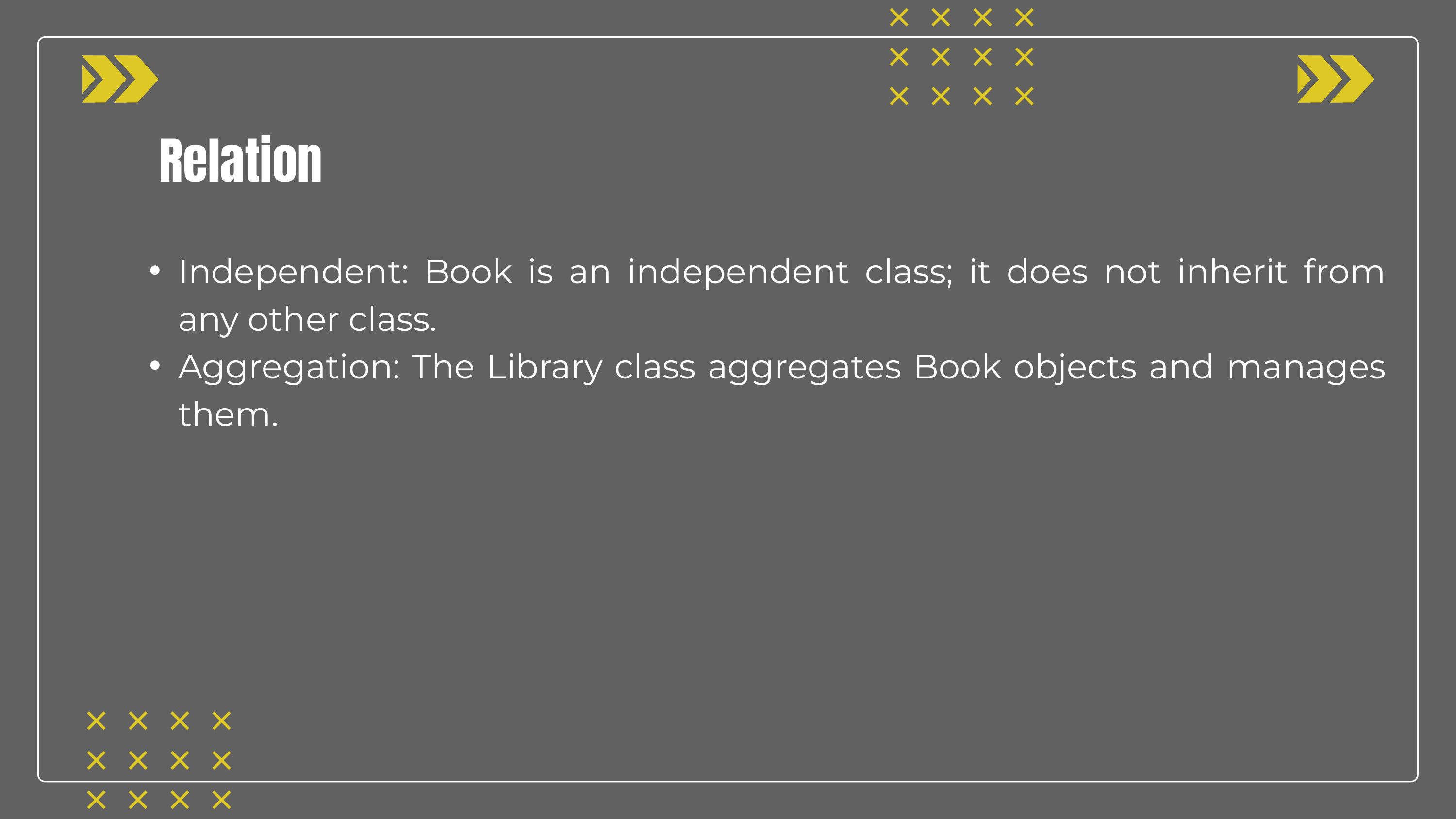

Relation
Independent: Book is an independent class; it does not inherit from any other class.
Aggregation: The Library class aggregates Book objects and manages them.